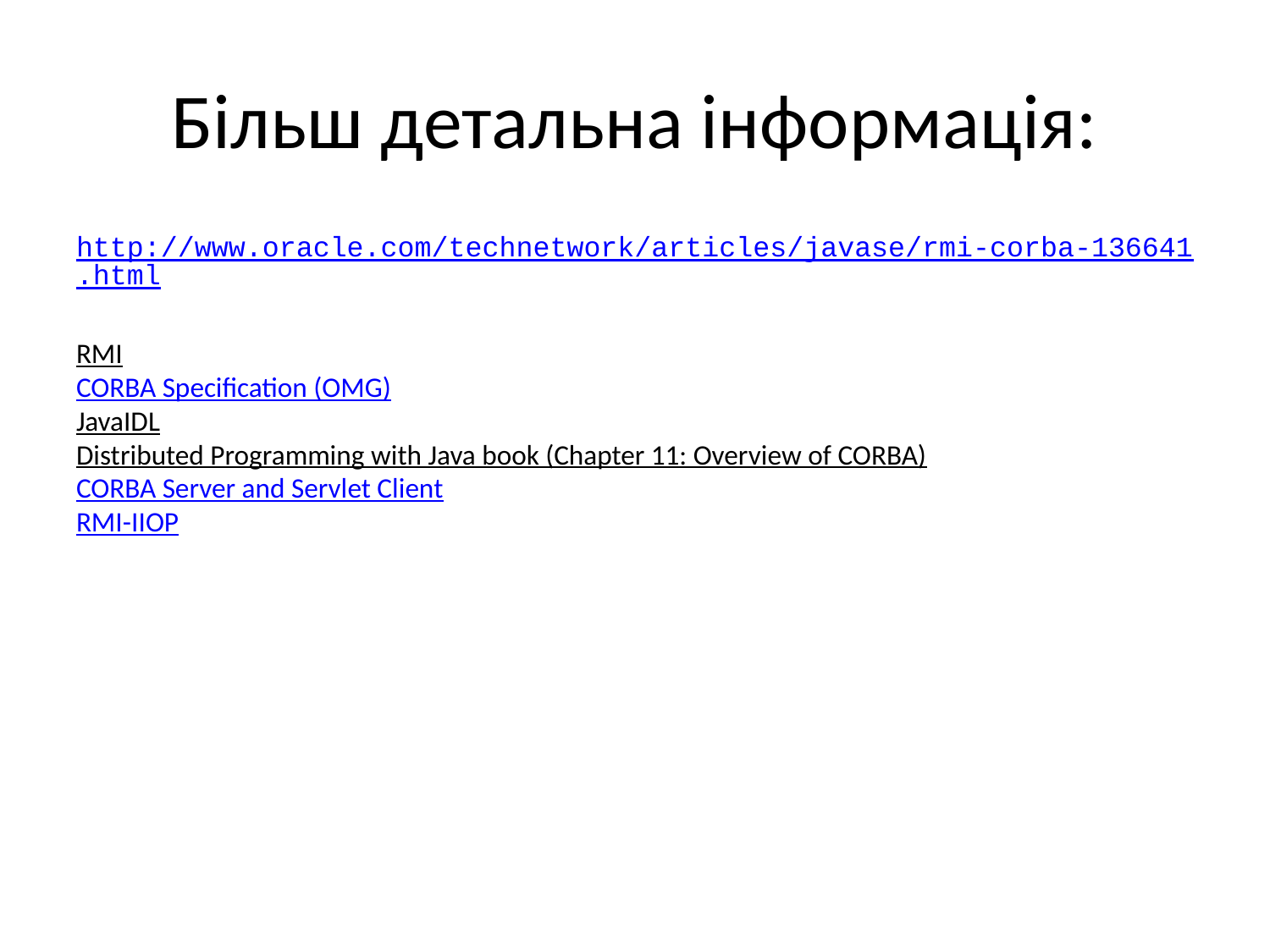

# Більш детальна інформація:
http://www.oracle.com/technetwork/articles/javase/rmi-corba-136641.html

RMI
CORBA Specification (OMG)
JavaIDL
Distributed Programming with Java book (Chapter 11: Overview of CORBA)
CORBA Server and Servlet Client
RMI-IIOP